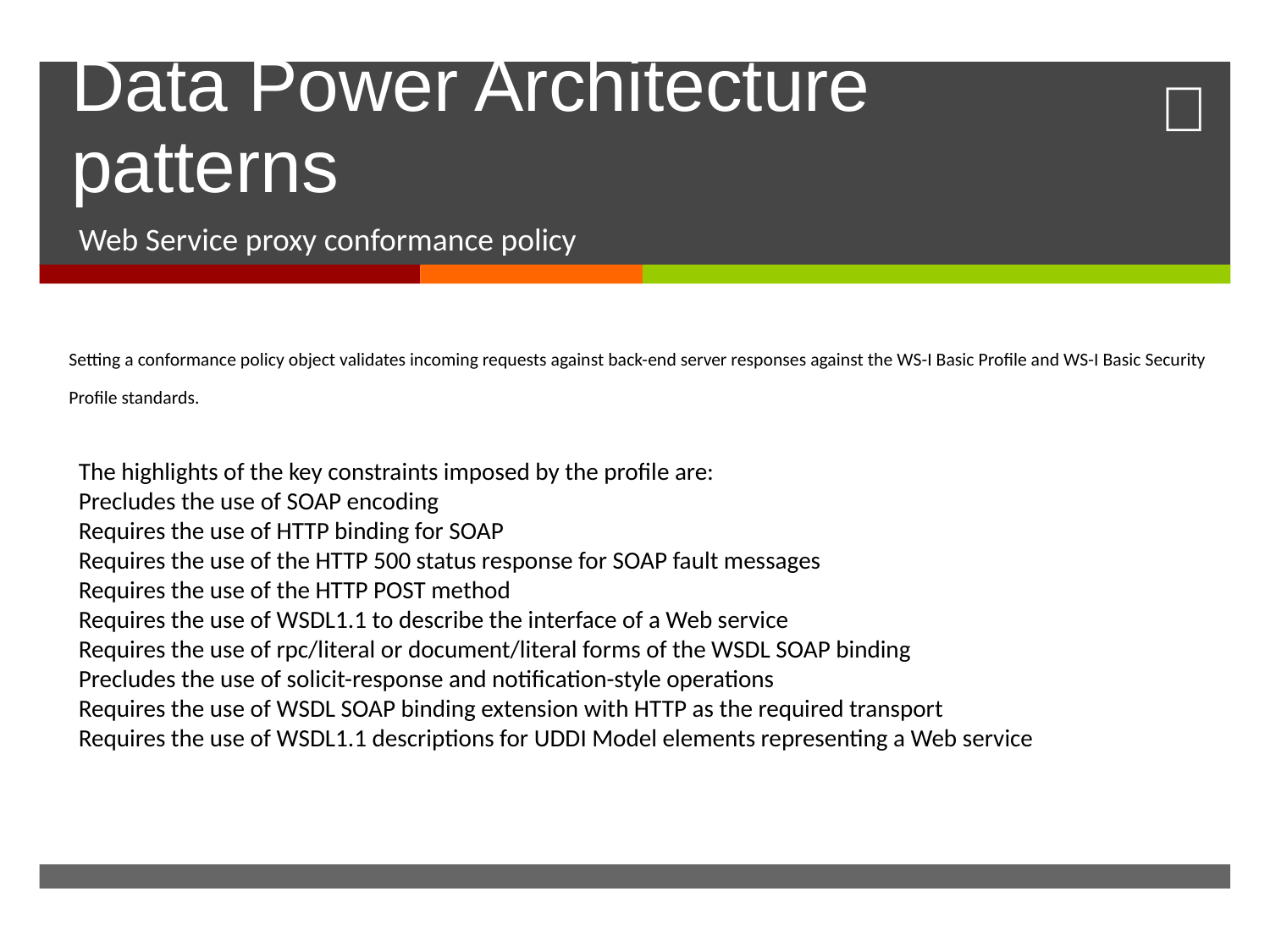

# Data Power Architecture patterns
Web Service proxy conformance policy
Setting a conformance policy object validates incoming requests against back-end server responses against the WS-I Basic Profile and WS-I Basic Security Profile standards.
The highlights of the key constraints imposed by the profile are:
Precludes the use of SOAP encoding
Requires the use of HTTP binding for SOAP
Requires the use of the HTTP 500 status response for SOAP fault messages
Requires the use of the HTTP POST method
Requires the use of WSDL1.1 to describe the interface of a Web service
Requires the use of rpc/literal or document/literal forms of the WSDL SOAP binding
Precludes the use of solicit-response and notification-style operations
Requires the use of WSDL SOAP binding extension with HTTP as the required transport
Requires the use of WSDL1.1 descriptions for UDDI Model elements representing a Web service